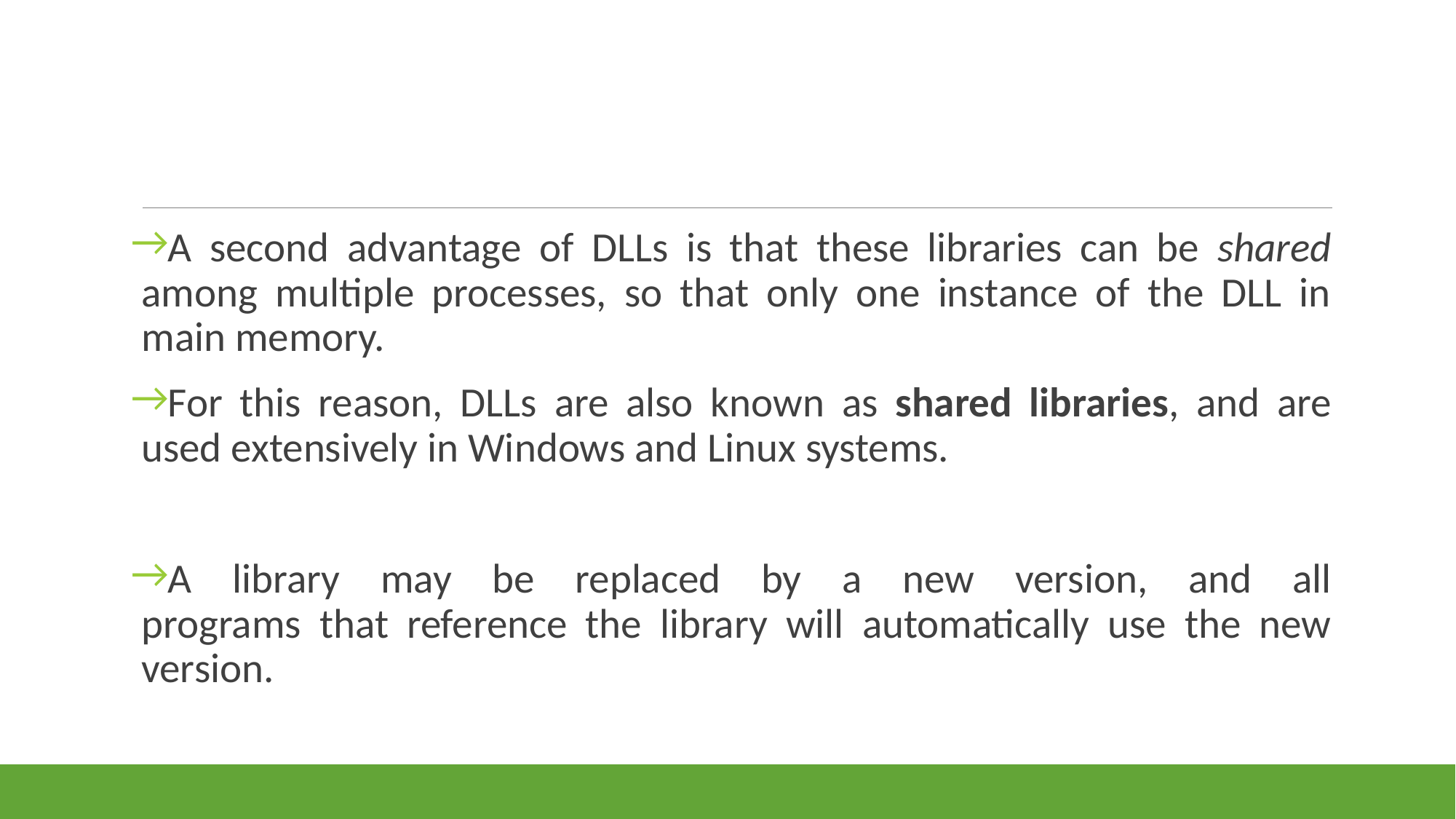

#
A second advantage of DLLs is that these libraries can be shared among multiple processes, so that only one instance of the DLL in main memory.
For this reason, DLLs are also known as shared libraries, and are used extensively in Windows and Linux systems.

A library may be replaced by a new version, and all
programs that reference the library will automatically use the new version.